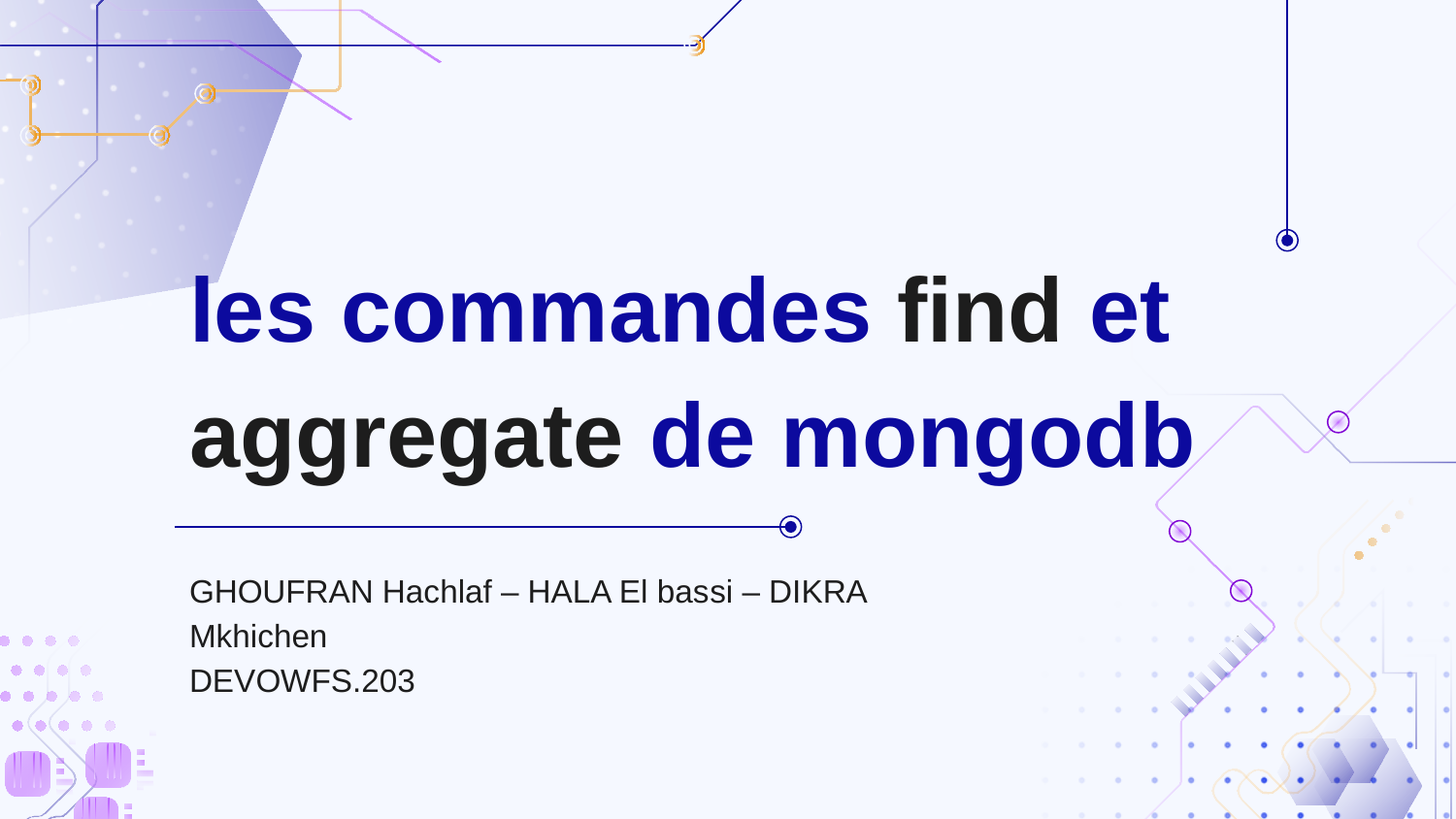

# les commandes find et aggregate de mongodb

GHOUFRAN Hachlaf – HALA El bassi – DIKRA Mkhichen
DEVOWFS.203